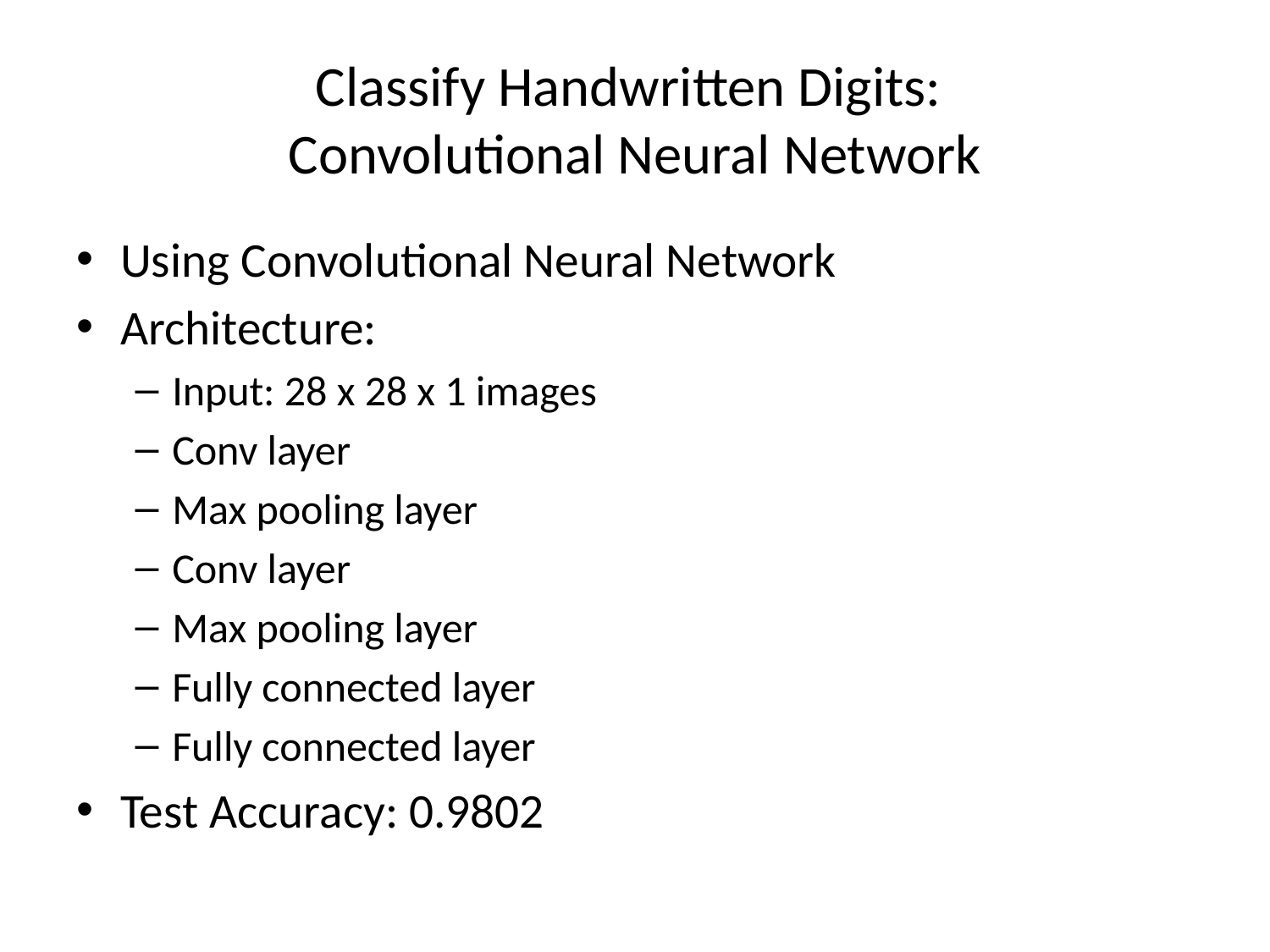

# Classify Handwritten Digits: Convolutional Neural Network
Using Convolutional Neural Network
Architecture:
Input: 28 x 28 x 1 images
Conv layer
Max pooling layer
Conv layer
Max pooling layer
Fully connected layer
Fully connected layer
Test Accuracy: 0.9802